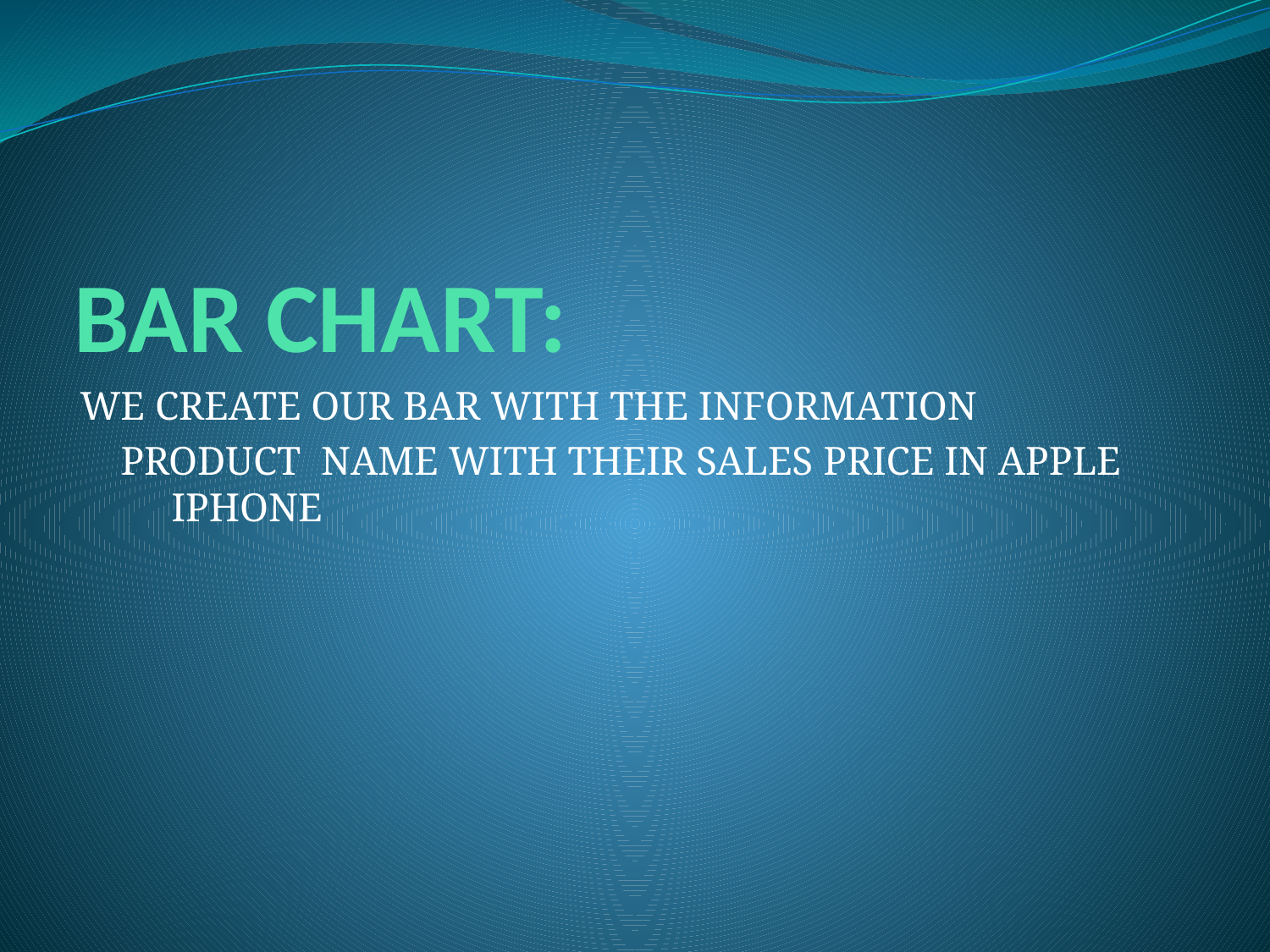

# BAR CHART:
WE CREATE OUR BAR WITH THE INFORMATION
    PRODUCT  NAME WITH THEIR SALES PRICE IN APPLE            IPHONE